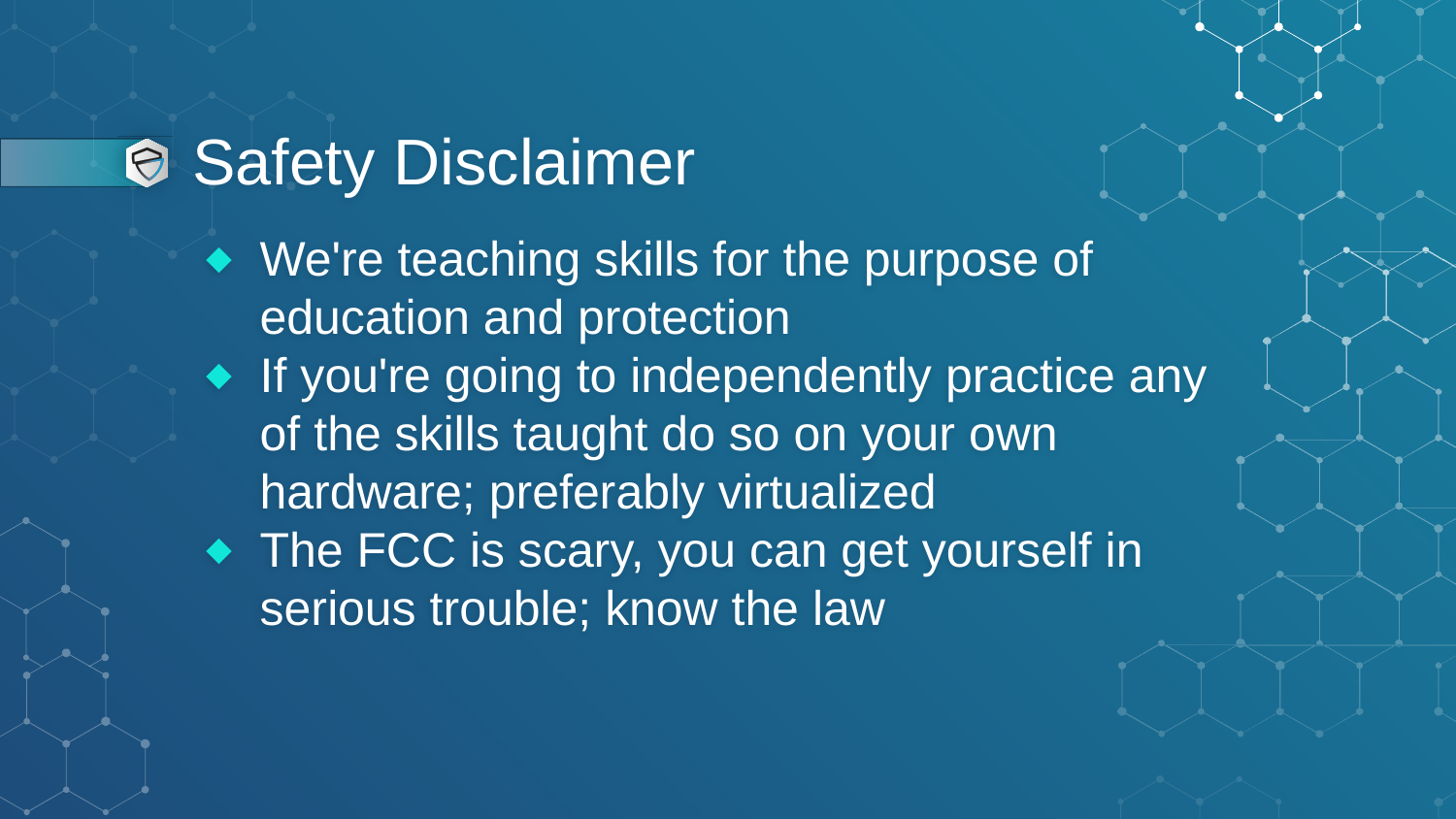

# Safety Disclaimer
We're teaching skills for the purpose of education and protection
If you're going to independently practice any of the skills taught do so on your own hardware; preferably virtualized
The FCC is scary, you can get yourself in serious trouble; know the law